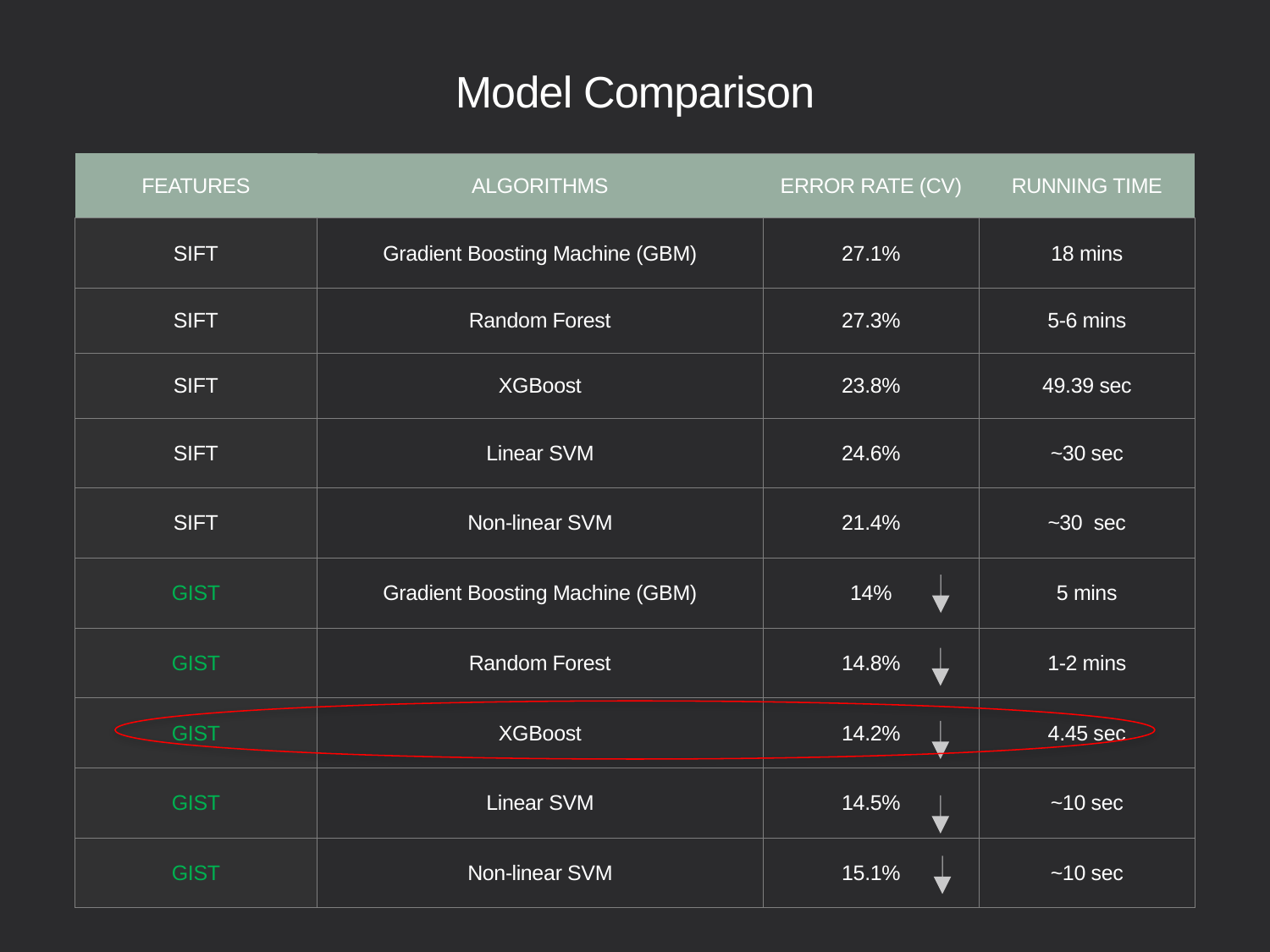

# Model Comparison
| FEATURES | ALGORITHMS | ERROR RATE (CV) | RUNNING TIME |
| --- | --- | --- | --- |
| SIFT | Gradient Boosting Machine (GBM) | 27.1% | 18 mins |
| SIFT | Random Forest | 27.3% | 5-6 mins |
| SIFT | XGBoost | 23.8% | 49.39 sec |
| SIFT | Linear SVM | 24.6% | ~30 sec |
| SIFT | Non-linear SVM | 21.4% | ~30 sec |
| GIST | Gradient Boosting Machine (GBM) | 14% | 5 mins |
| GIST | Random Forest | 14.8% | 1-2 mins |
| GIST | XGBoost | 14.2% | 4.45 sec |
| GIST | Linear SVM | 14.5% | ~10 sec |
| GIST | Non-linear SVM | 15.1% | ~10 sec |